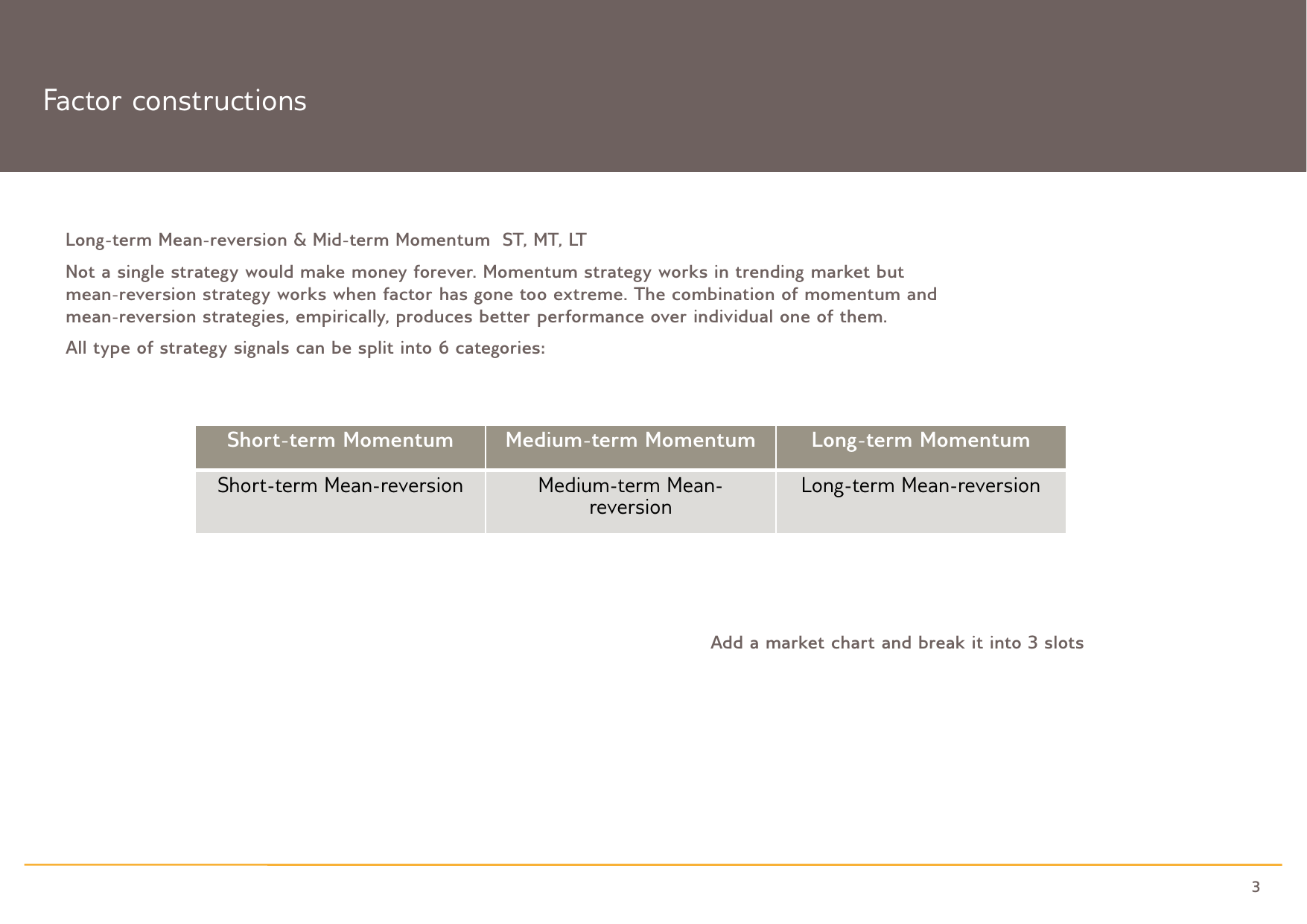

Factor constructions

Long-term Mean-reversion & Mid-term Momentum  ST, MT, LT
Not a single strategy would make money forever. Momentum strategy works in trending market but mean-reversion strategy works when factor has gone too extreme. The combination of momentum and mean-reversion strategies, empirically, produces better performance over individual one of them.
All type of strategy signals can be split into 6 categories:

| Short-term Momentum | Medium-term Momentum | Long-term Momentum |
| --- | --- | --- |
| Short-term Mean-reversion | Medium-term Mean-reversion | Long-term Mean-reversion |
Add a market chart and break it into 3 slots
3